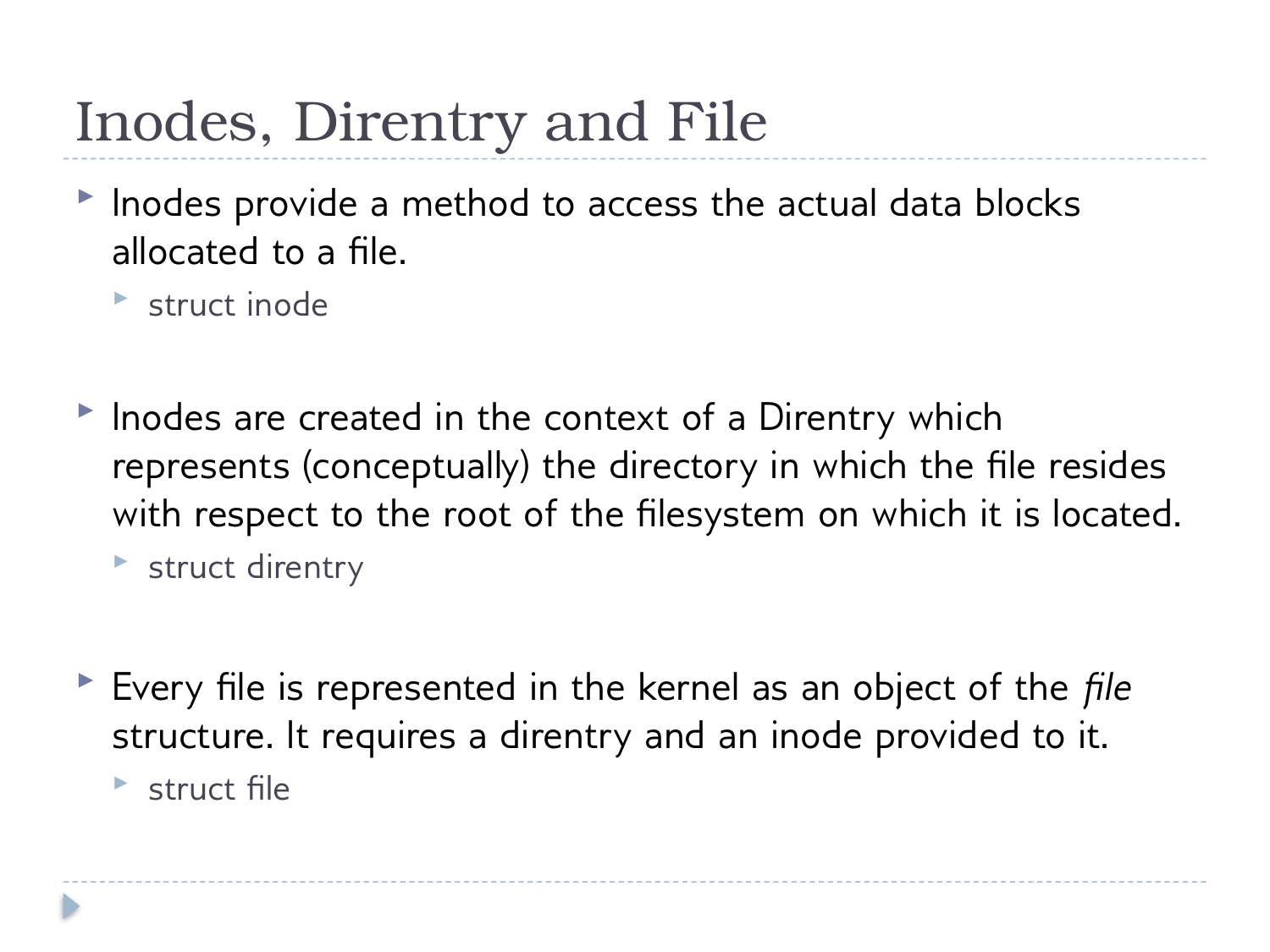

# Inodes, Direntry and File
Inodes provide a method to access the actual data blocks allocated to a file.
struct inode

Inodes are created in the context of a Direntry which represents (conceptually) the directory in which the file resides with respect to the root of the filesystem on which it is located.
struct direntry

Every file is represented in the kernel as an object of the file structure. It requires a direntry and an inode provided to it.
struct file